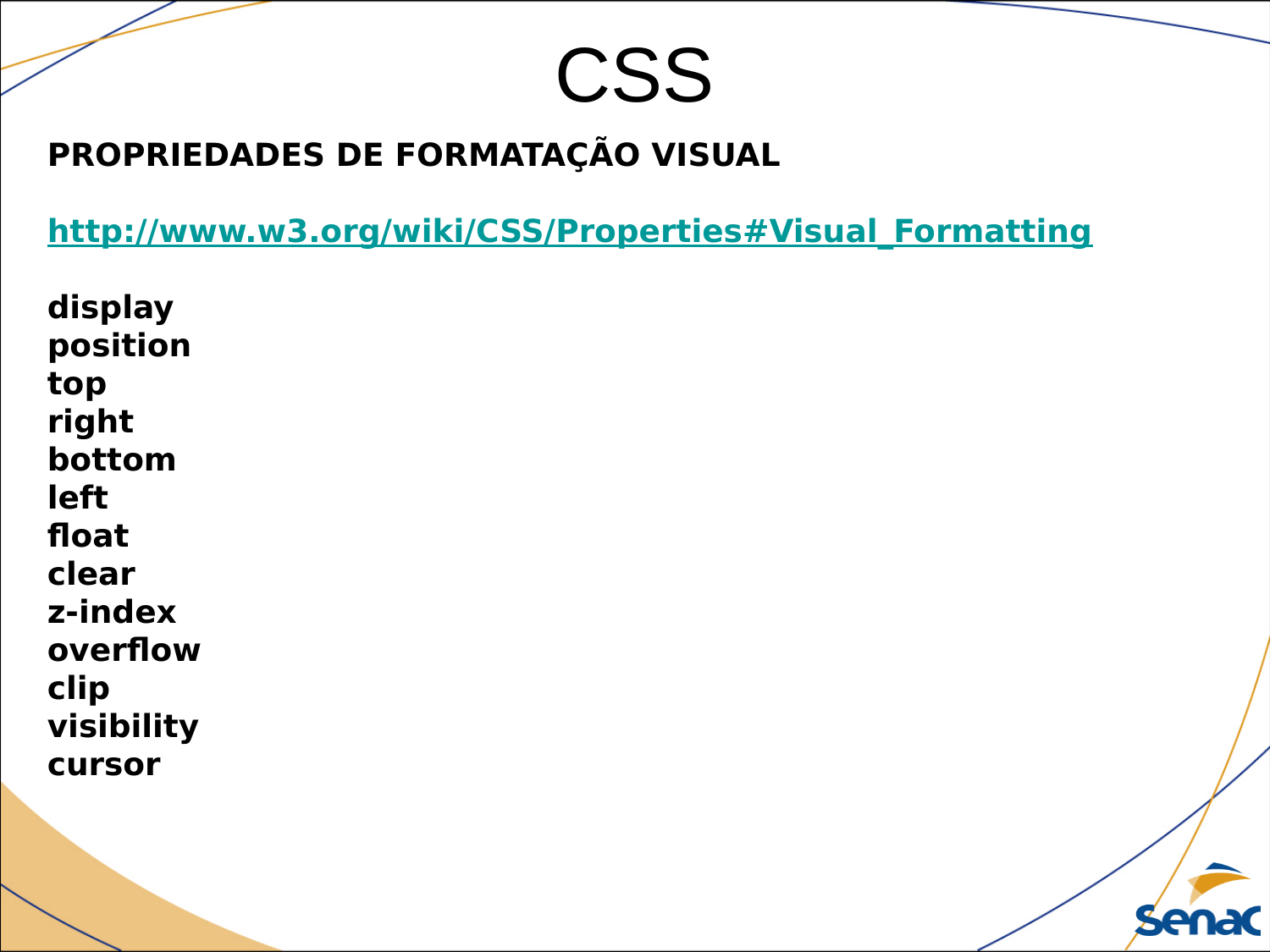

# CSS
PROPRIEDADES DE FORMATAÇÃO VISUAL

http://www.w3.org/wiki/CSS/Properties#Visual_Formatting

display
position
top
right
bottom
left
float
clear
z-index
overflow
clip
visibility
cursor